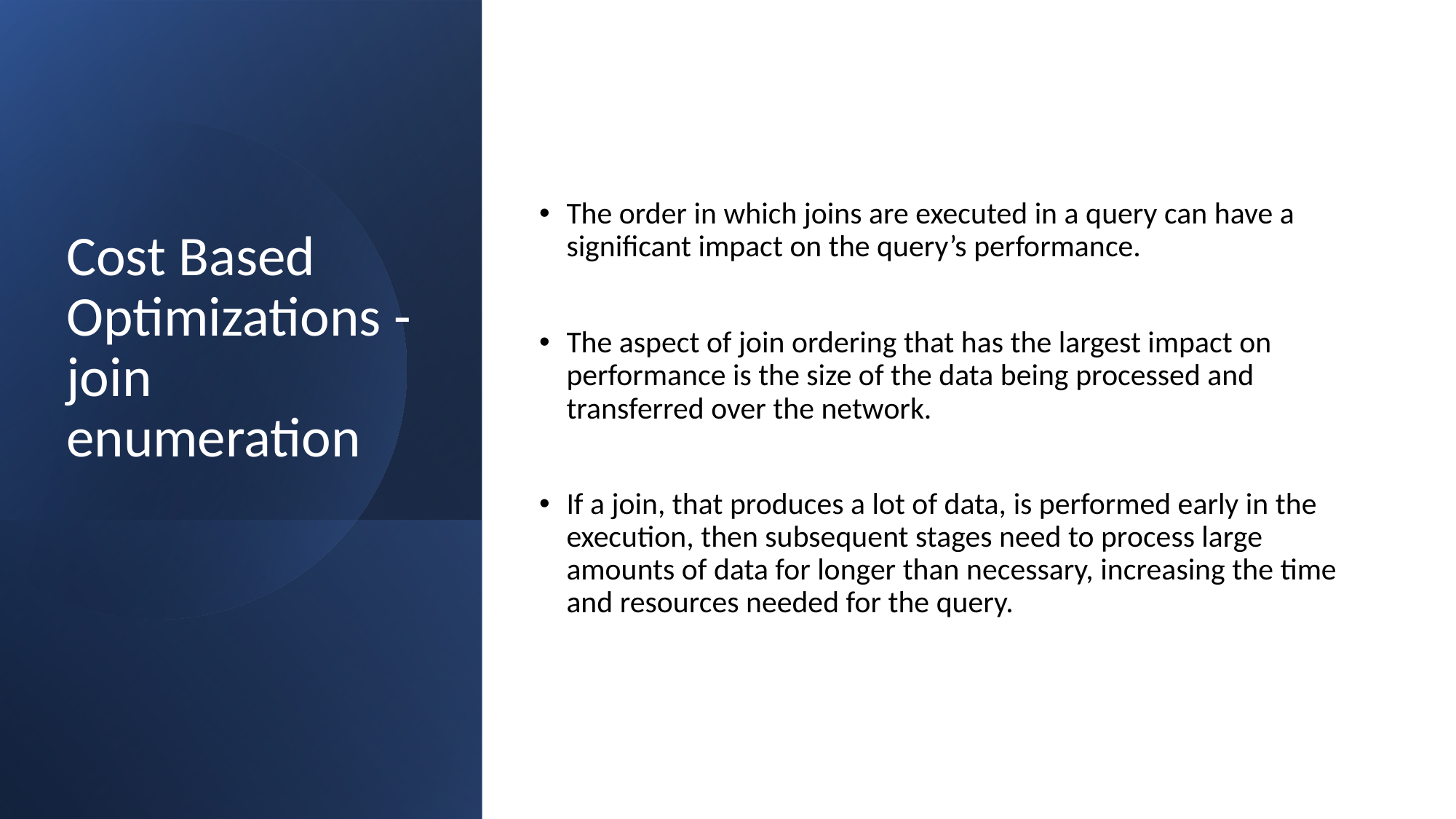

# Cost Based Optimizations - join enumeration
The order in which joins are executed in a query can have a significant impact on the query’s performance.

The aspect of join ordering that has the largest impact on performance is the size of the data being processed and transferred over the network.

If a join, that produces a lot of data, is performed early in the execution, then subsequent stages need to process large amounts of data for longer than necessary, increasing the time and resources needed for the query.